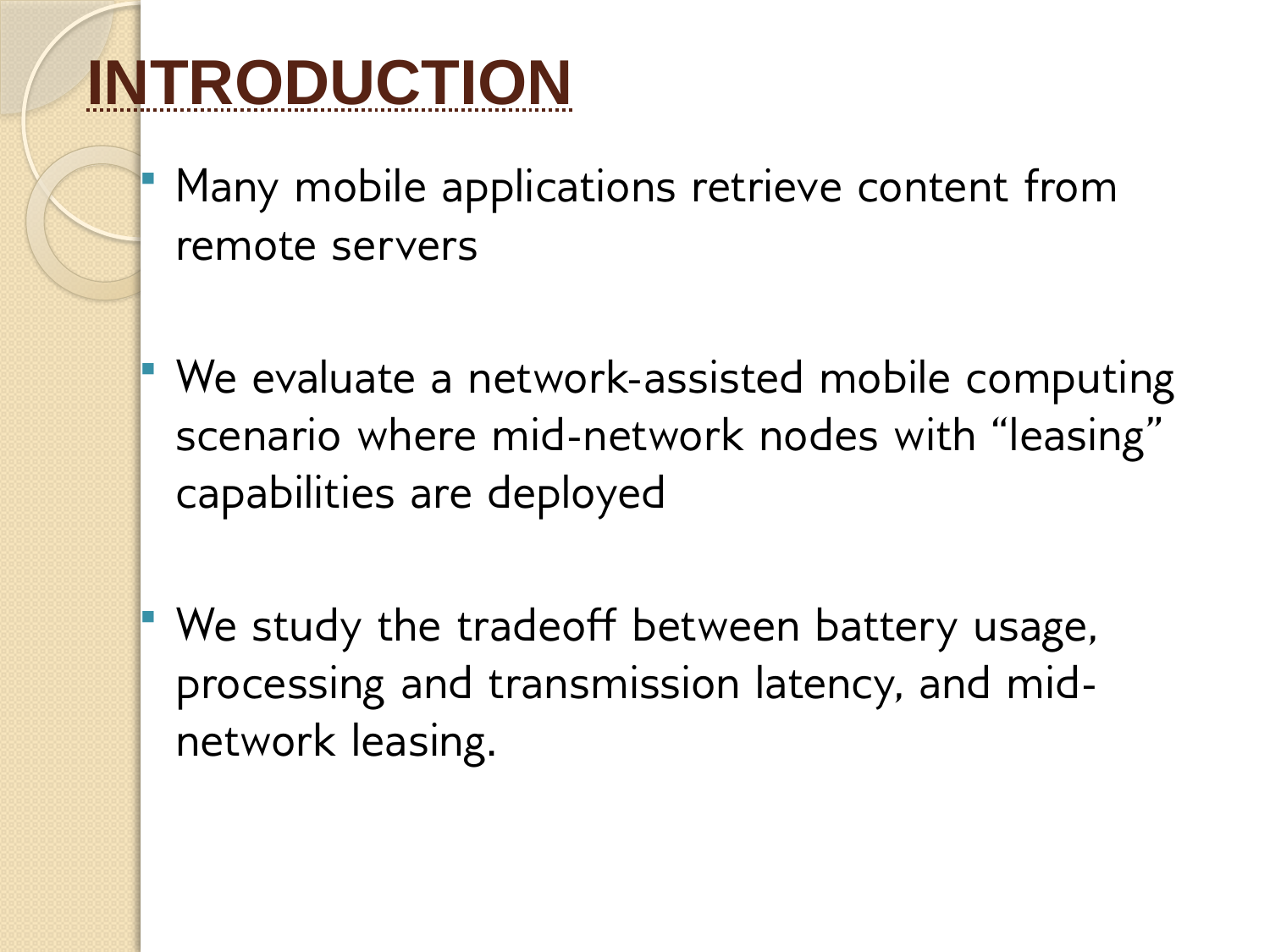

# INTRODUCTION
Many mobile applications retrieve content from remote servers

We evaluate a network-assisted mobile computing scenario where mid-network nodes with “leasing” capabilities are deployed

We study the tradeoff between battery usage, processing and transmission latency, and mid-network leasing.